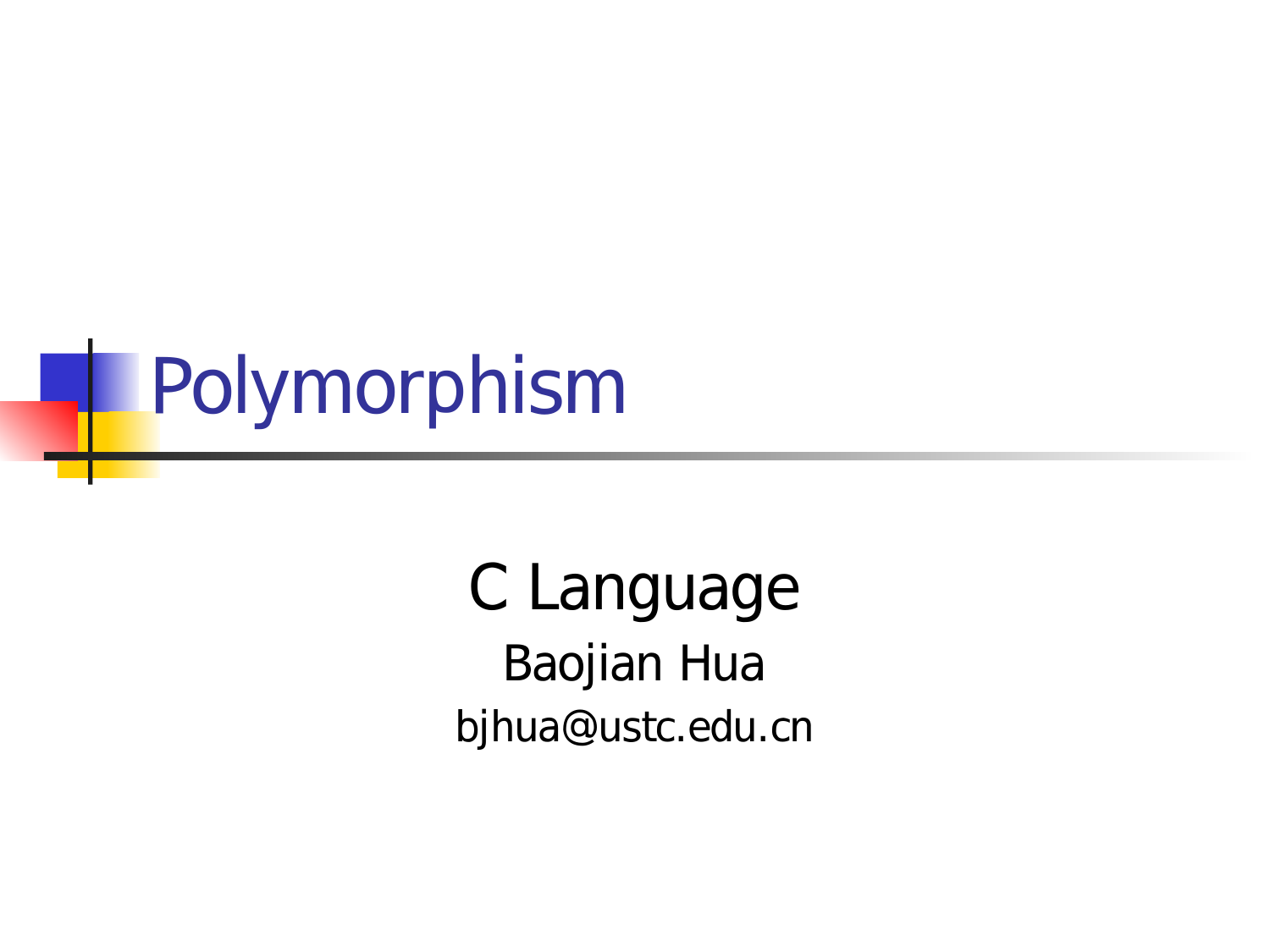

# Polymorphism
C Language
Baojian Hua
bjhua@ustc.edu.cn